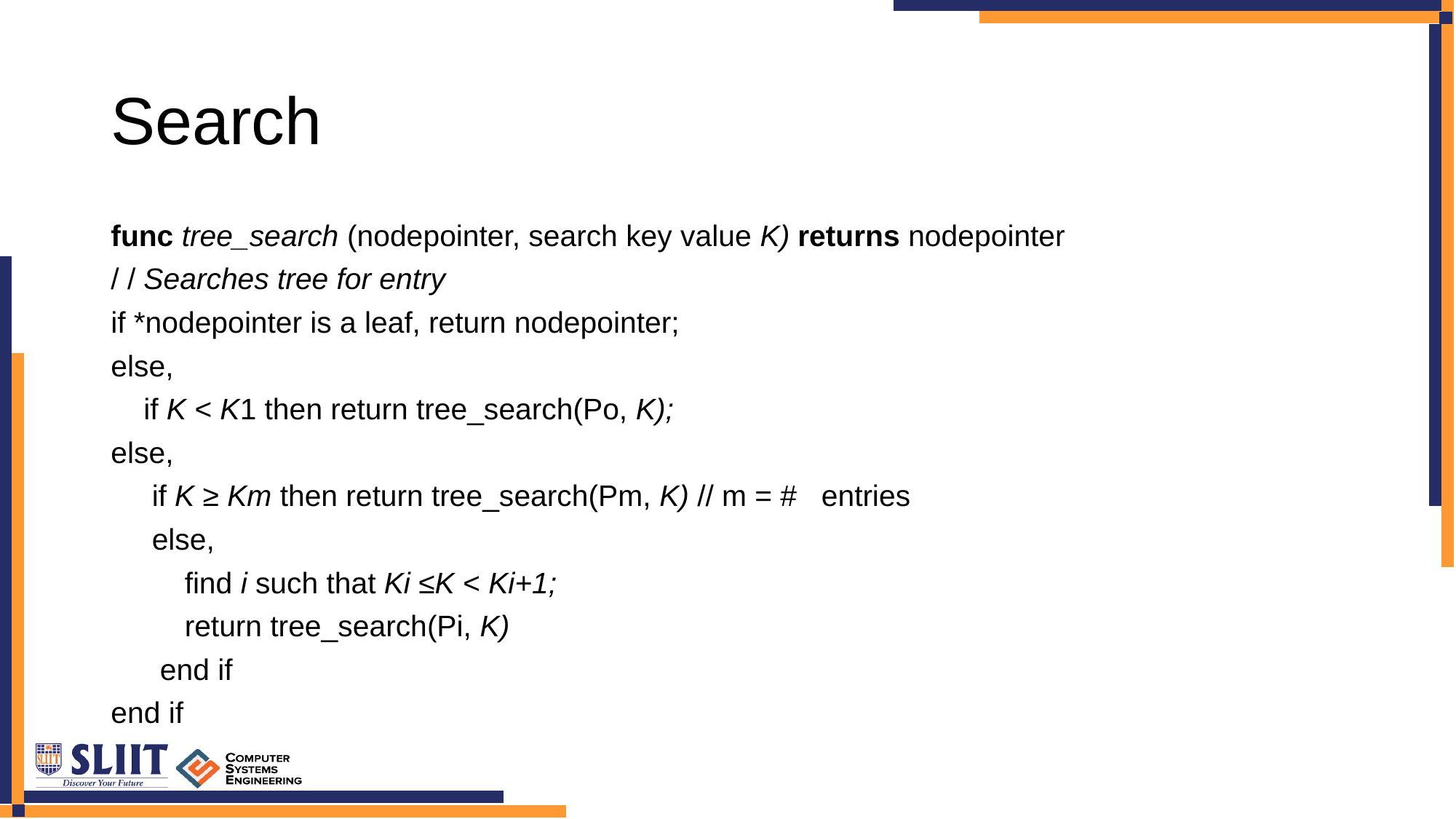

# Search
func tree_search (nodepointer, search key value K) returns nodepointer
/ / Searches tree for entry
if *nodepointer is a leaf, return nodepointer;
else,
    if K < K1 then return tree_search(Po, K);
else,
     if K ≥ Km then return tree_search(Pm, K) // m = #   entries
     else,
         find i such that Ki ≤K < Ki+1;
         return tree_search(Pi, K)
      end if
end if